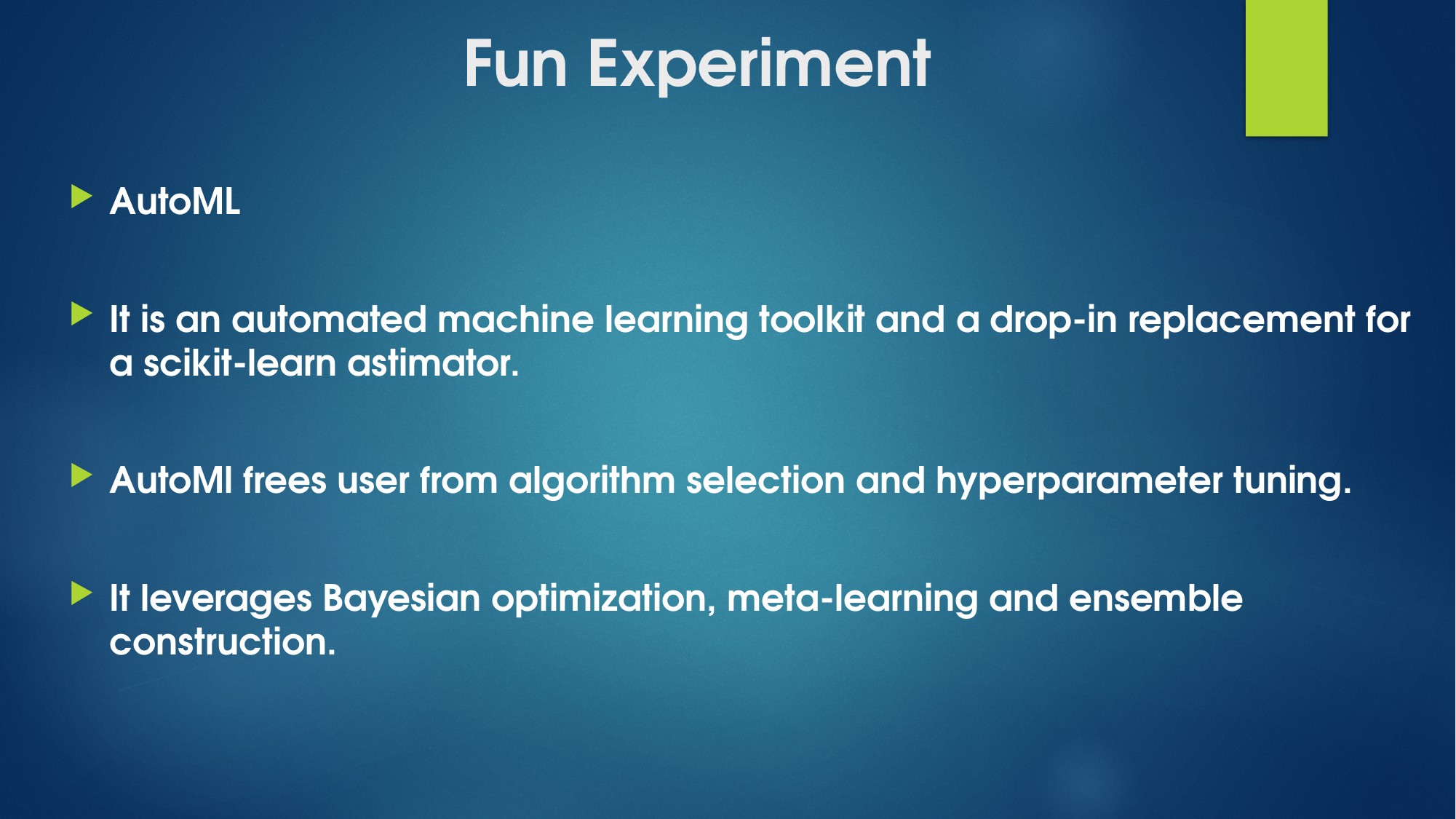

# Fun Experiment
AutoML

It is an automated machine learning toolkit and a drop-in replacement for a scikit-learn astimator.

AutoMl frees user from algorithm selection and hyperparameter tuning.

It leverages Bayesian optimization, meta-learning and ensemble construction.